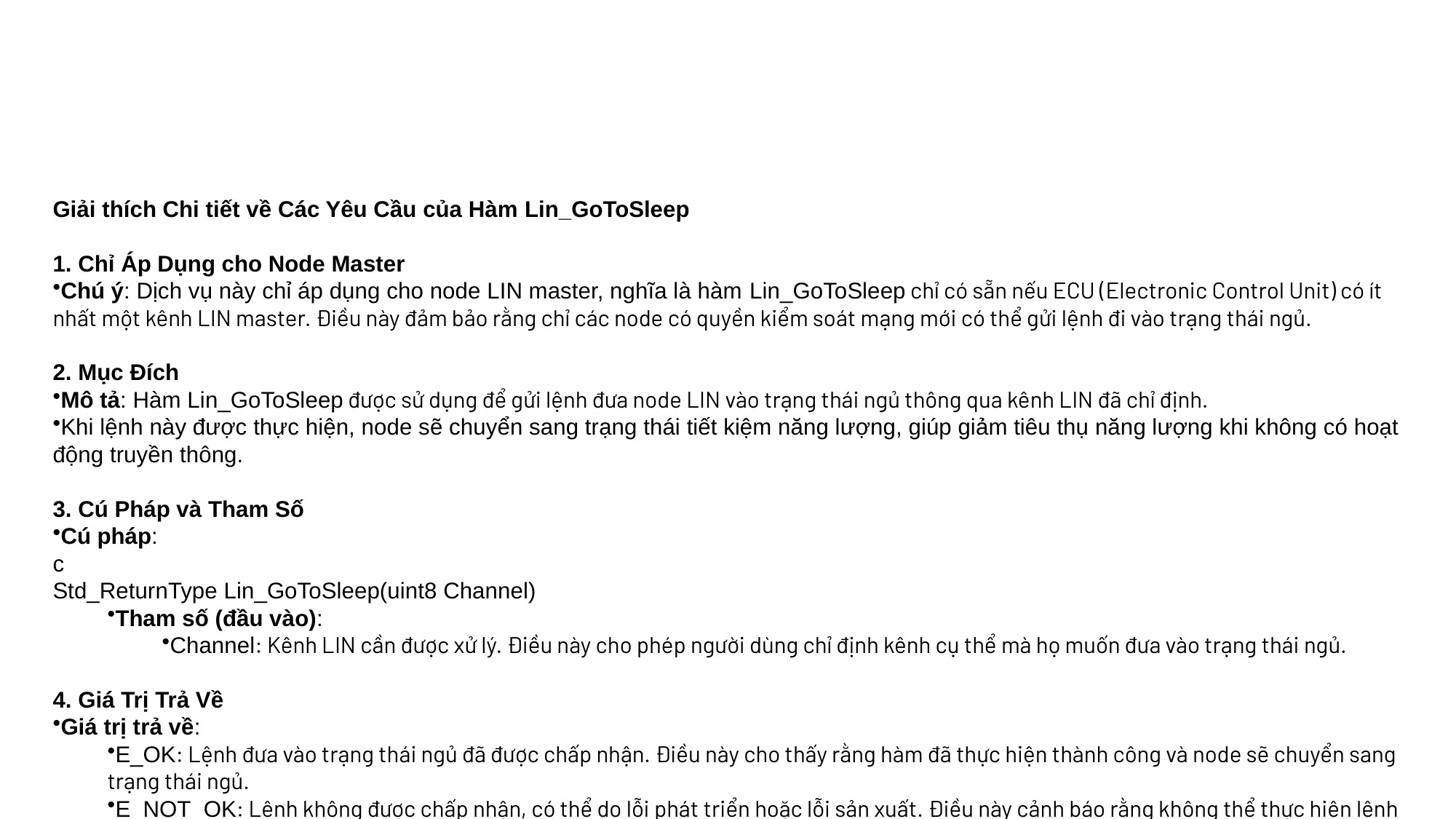

Giải thích Chi tiết về Các Yêu Cầu của Hàm Lin_GoToSleep

1. Chỉ Áp Dụng cho Node Master
Chú ý: Dịch vụ này chỉ áp dụng cho node LIN master, nghĩa là hàm Lin_GoToSleep chỉ có sẵn nếu ECU (Electronic Control Unit) có ít nhất một kênh LIN master. Điều này đảm bảo rằng chỉ các node có quyền kiểm soát mạng mới có thể gửi lệnh đi vào trạng thái ngủ.

2. Mục Đích
Mô tả: Hàm Lin_GoToSleep được sử dụng để gửi lệnh đưa node LIN vào trạng thái ngủ thông qua kênh LIN đã chỉ định.
Khi lệnh này được thực hiện, node sẽ chuyển sang trạng thái tiết kiệm năng lượng, giúp giảm tiêu thụ năng lượng khi không có hoạt động truyền thông.

3. Cú Pháp và Tham Số
Cú pháp:
c
Std_ReturnType Lin_GoToSleep(uint8 Channel)
Tham số (đầu vào):
Channel: Kênh LIN cần được xử lý. Điều này cho phép người dùng chỉ định kênh cụ thể mà họ muốn đưa vào trạng thái ngủ.

4. Giá Trị Trả Về
Giá trị trả về:
E_OK: Lệnh đưa vào trạng thái ngủ đã được chấp nhận. Điều này cho thấy rằng hàm đã thực hiện thành công và node sẽ chuyển sang trạng thái ngủ.
E_NOT_OK: Lệnh không được chấp nhận, có thể do lỗi phát triển hoặc lỗi sản xuất. Điều này cảnh báo rằng không thể thực hiện lệnh đưa vào trạng thái ngủ.